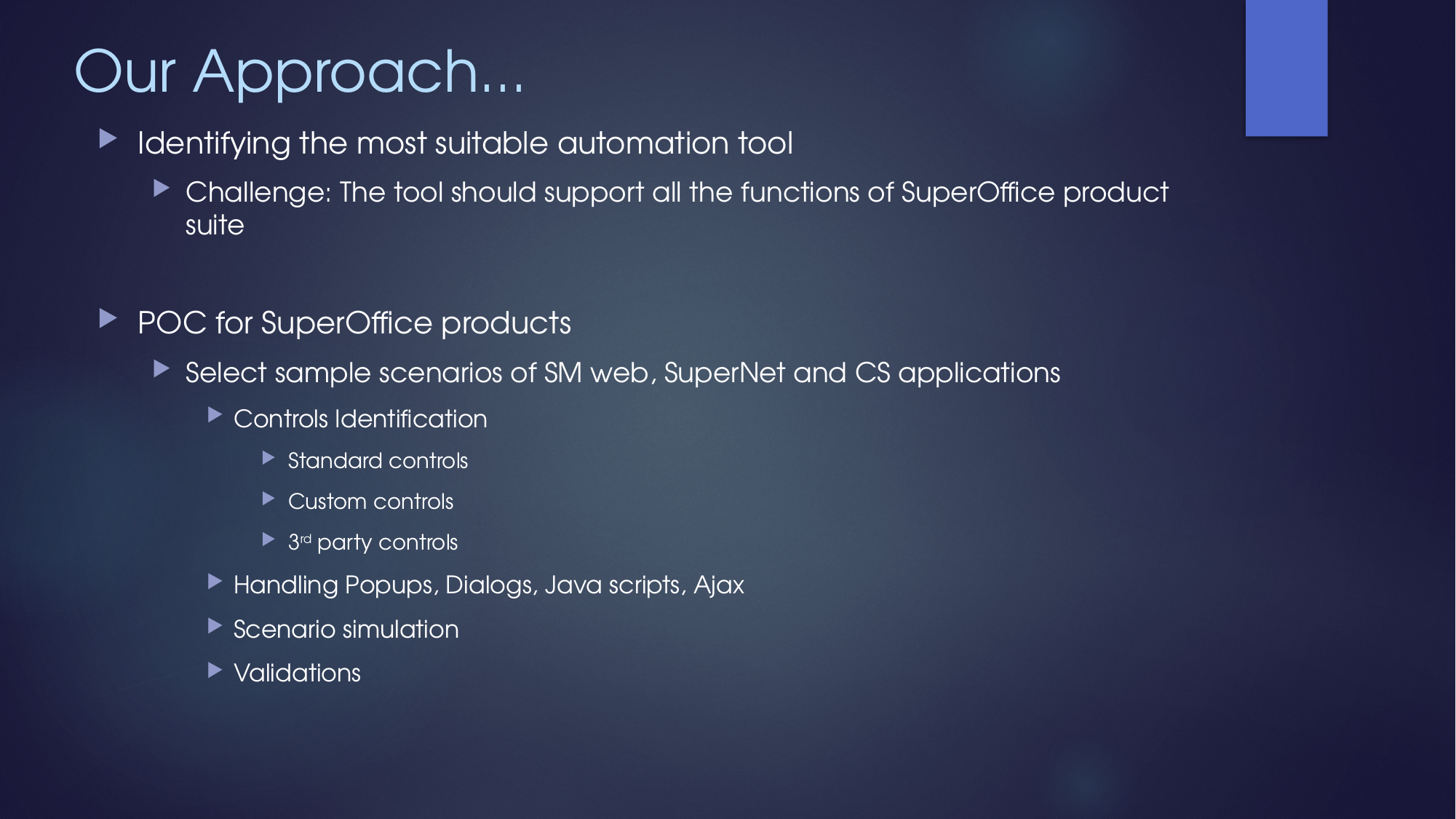

# Our Approach...
Identifying the most suitable automation tool
Challenge: The tool should support all the functions of SuperOffice product suite

POC for SuperOffice products
Select sample scenarios of SM web, SuperNet and CS applications
Controls Identification
Standard controls
Custom controls
3rd party controls
Handling Popups, Dialogs, Java scripts, Ajax
Scenario simulation
Validations